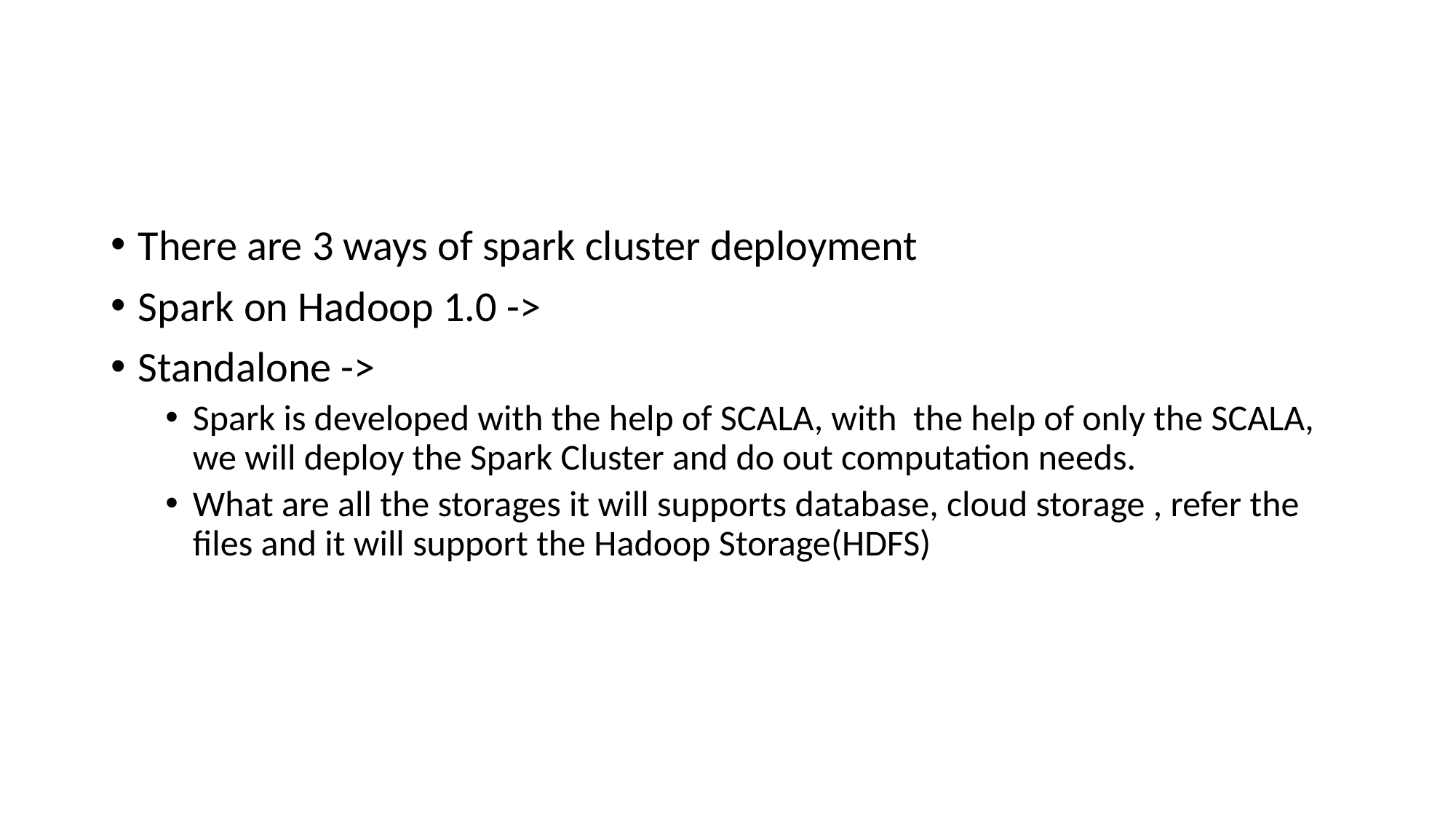

#
There are 3 ways of spark cluster deployment
Spark on Hadoop 1.0 ->
Standalone ->
Spark is developed with the help of SCALA, with  the help of only the SCALA, we will deploy the Spark Cluster and do out computation needs.
What are all the storages it will supports database, cloud storage , refer the files and it will support the Hadoop Storage(HDFS)